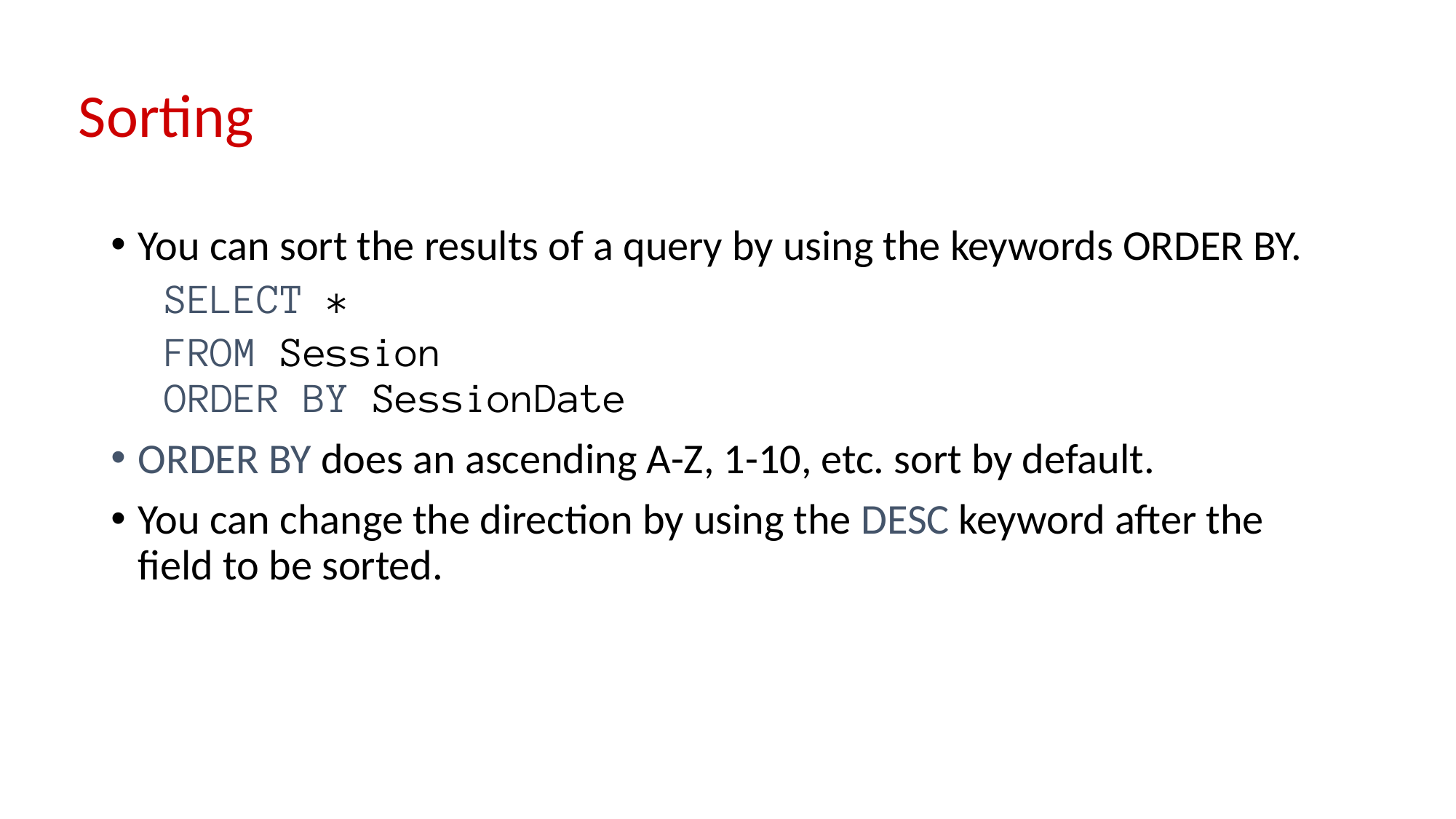

# Sorting
You can sort the results of a query by using the keywords ORDER BY.
SELECT *
FROM Session
ORDER BY SessionDate
ORDER BY does an ascending A-Z, 1-10, etc. sort by default.
You can change the direction by using the DESC keyword after the field to be sorted.